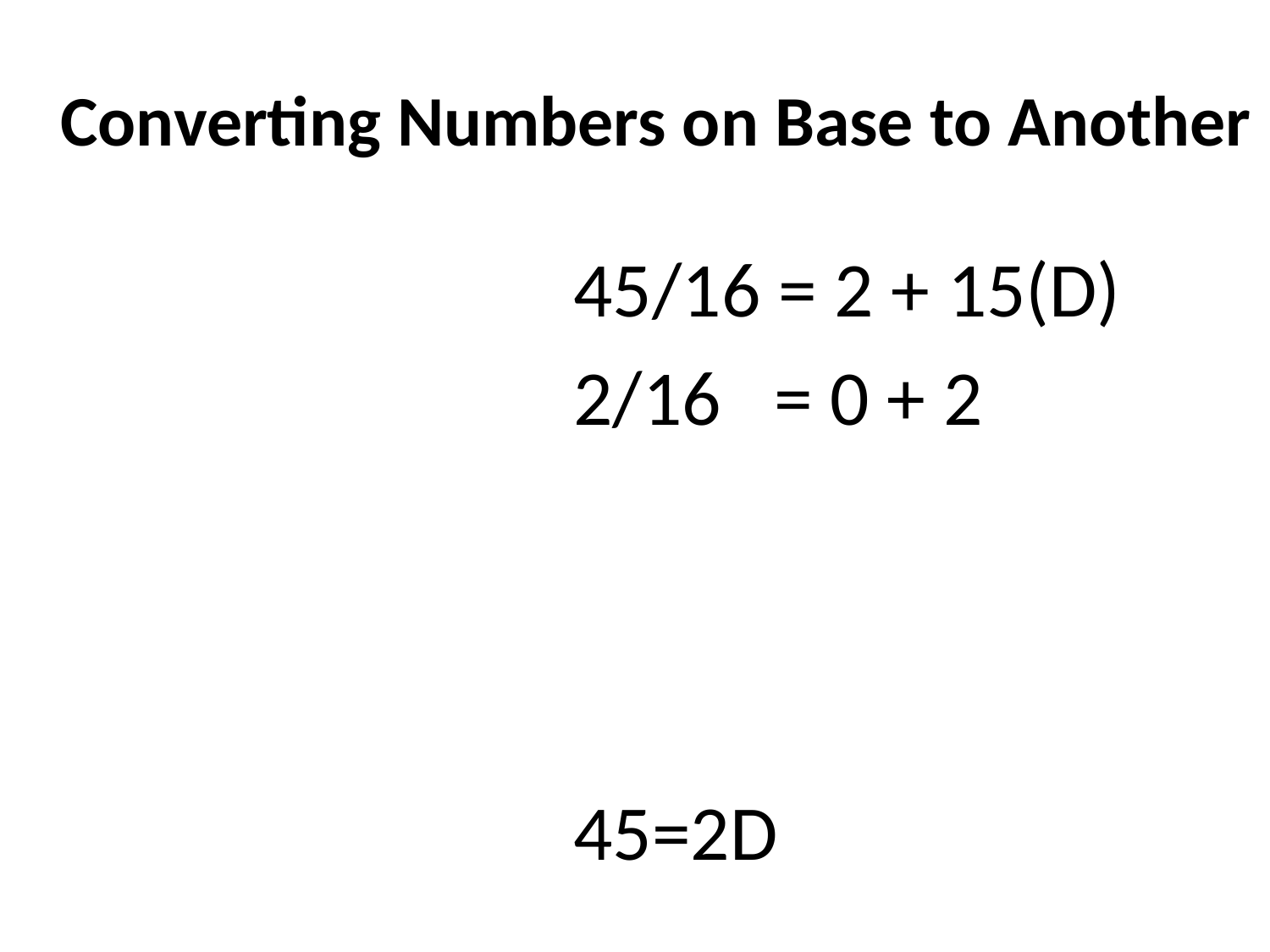

# Converting Numbers on Base to Another
45/16 = 2 + 15(D)
2/16   = 0 + 2

45=2D